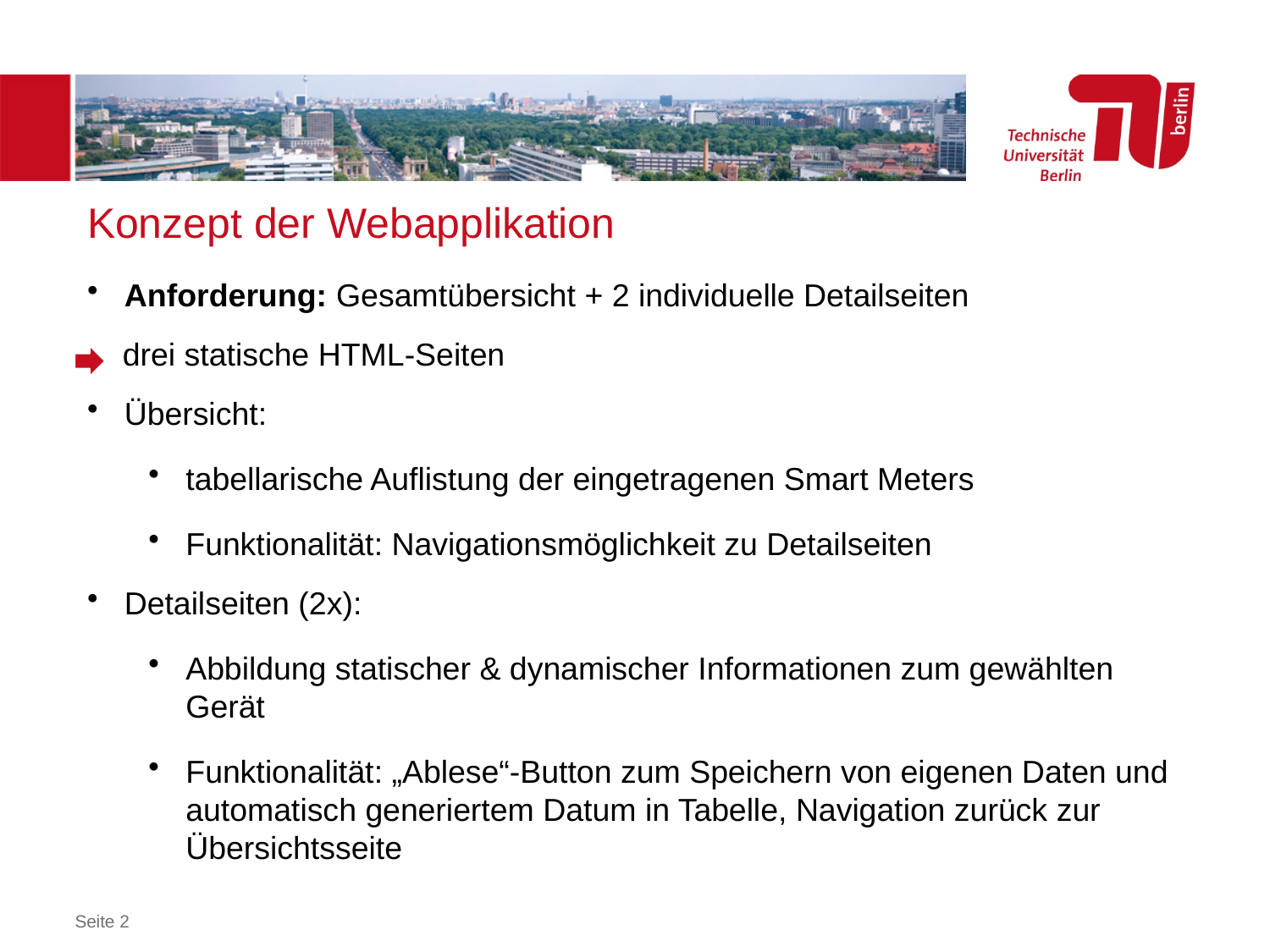

Konzept der Webapplikation
Anforderung: Gesamtübersicht + 2 individuelle Detailseiten
    drei statische HTML-Seiten
Übersicht:
tabellarische Auflistung der eingetragenen Smart Meters
Funktionalität: Navigationsmöglichkeit zu Detailseiten
Detailseiten (2x):
Abbildung statischer & dynamischer Informationen zum gewählten Gerät
Funktionalität: „Ablese“-Button zum Speichern von eigenen Daten und automatisch generiertem Datum in Tabelle, Navigation zurück zur Übersichtsseite

Seite 2